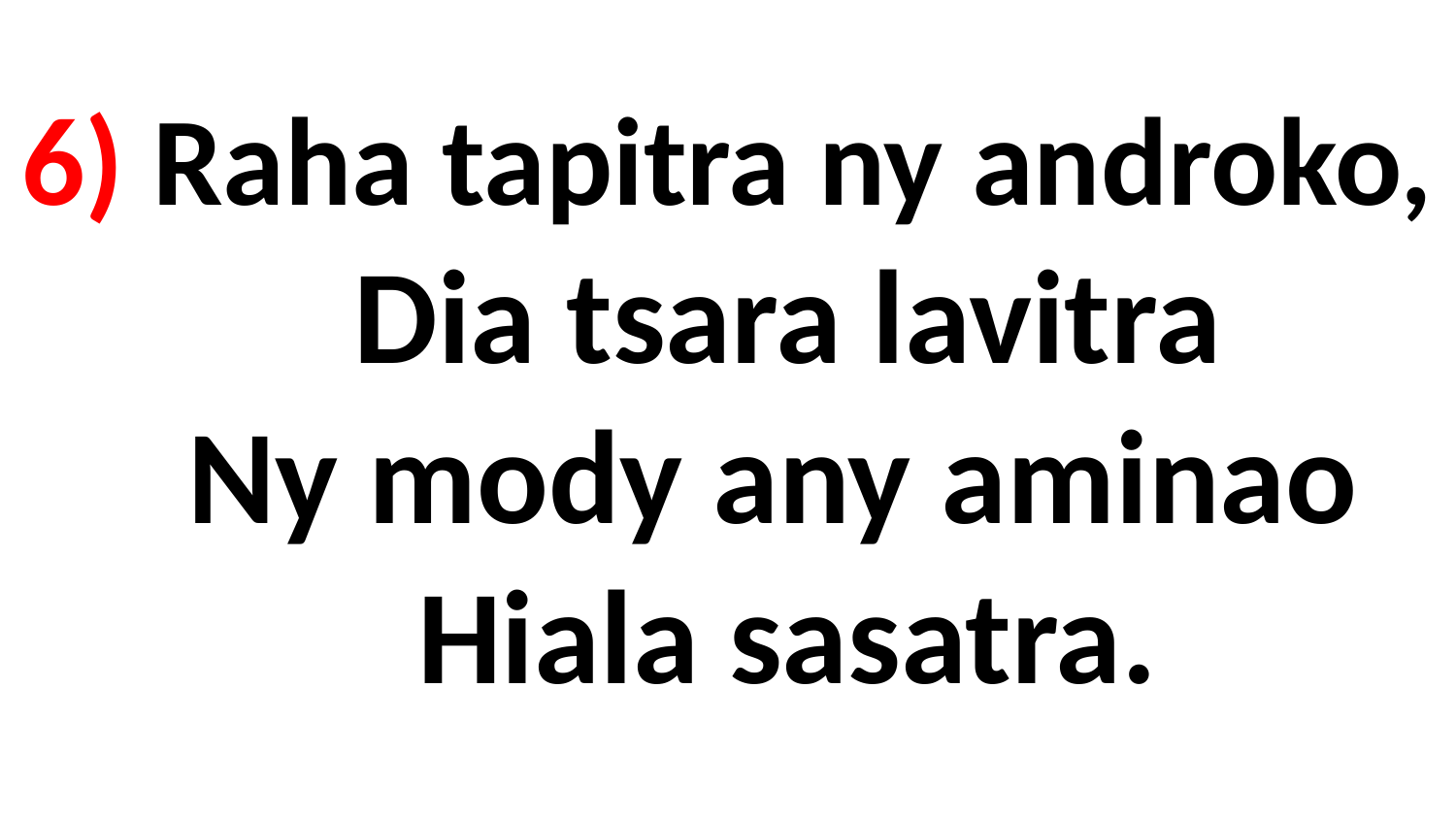

# 6) Raha tapitra ny androko, Dia tsara lavitra Ny mody any aminao Hiala sasatra.